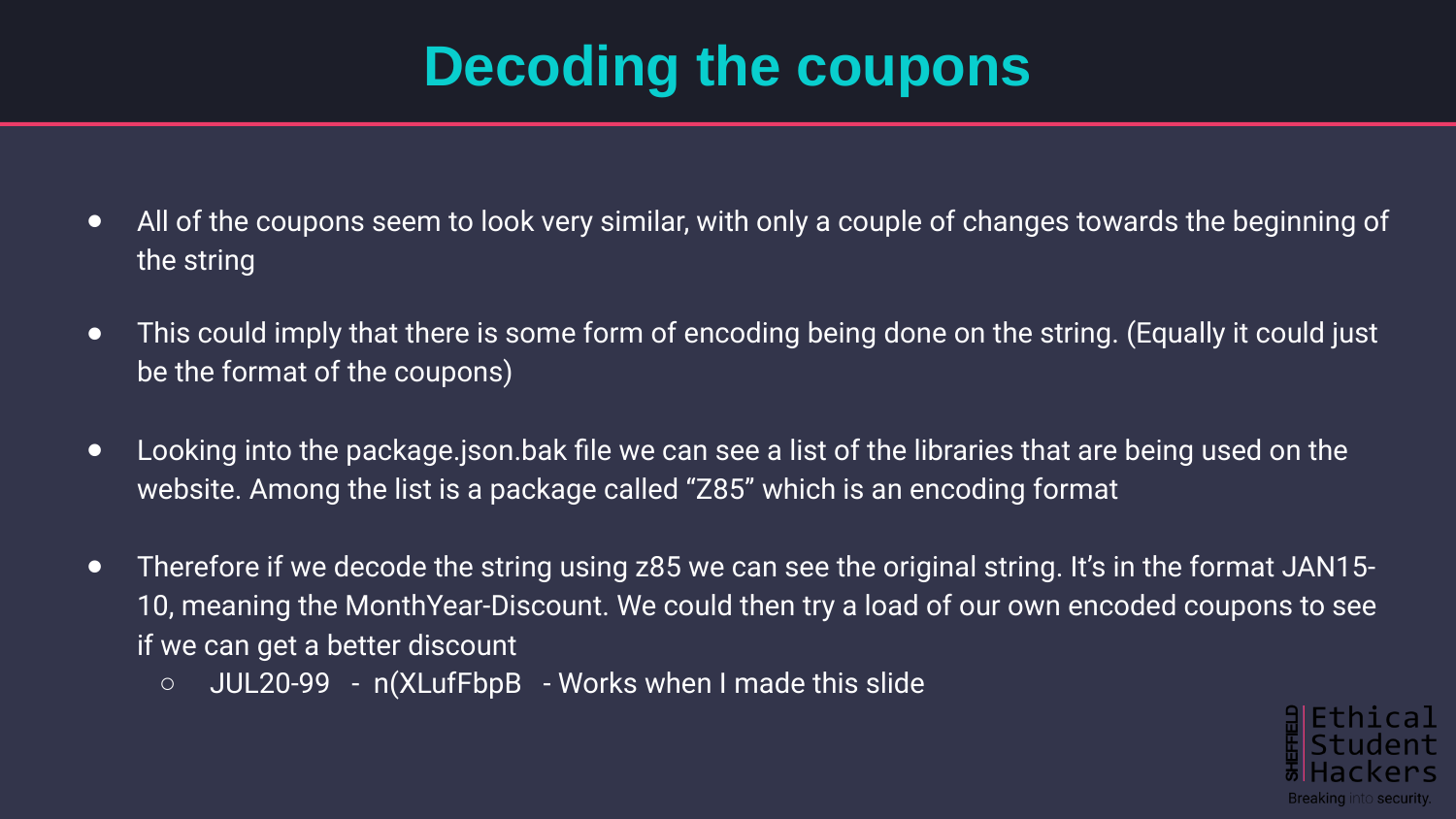

# Decoding the coupons
All of the coupons seem to look very similar, with only a couple of changes towards the beginning of the string
This could imply that there is some form of encoding being done on the string. (Equally it could just be the format of the coupons)
Looking into the package.json.bak file we can see a list of the libraries that are being used on the website. Among the list is a package called “Z85” which is an encoding format
Therefore if we decode the string using z85 we can see the original string. It’s in the format JAN15-10, meaning the MonthYear-Discount. We could then try a load of our own encoded coupons to see if we can get a better discount
JUL20-99   -  n(XLufFbpB   - Works when I made this slide